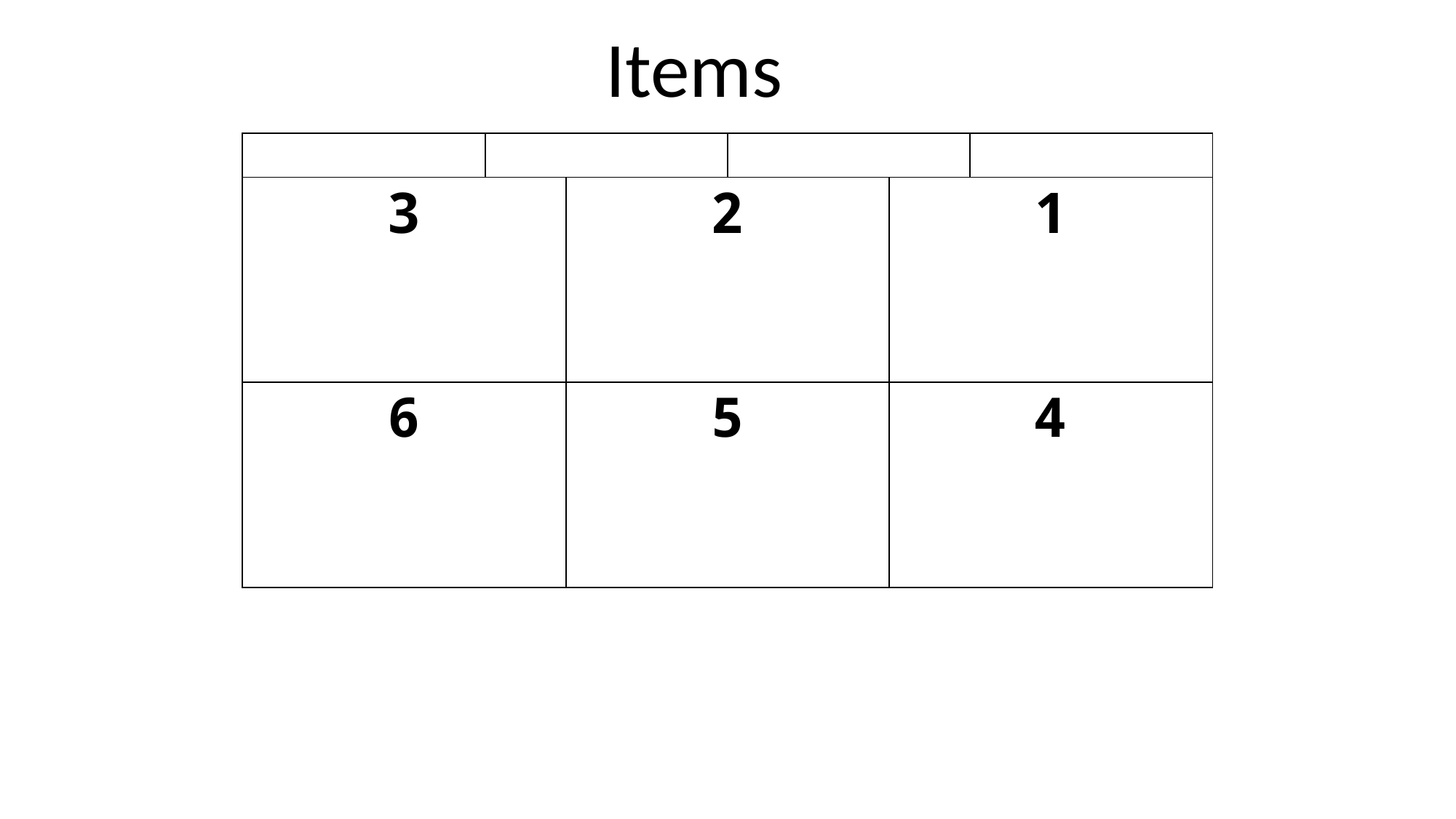

# Items
|  |  |  |  |
| --- | --- | --- | --- |
| 3 | 2 | 1 |
| --- | --- | --- |
| 6 | 5 | 4 |